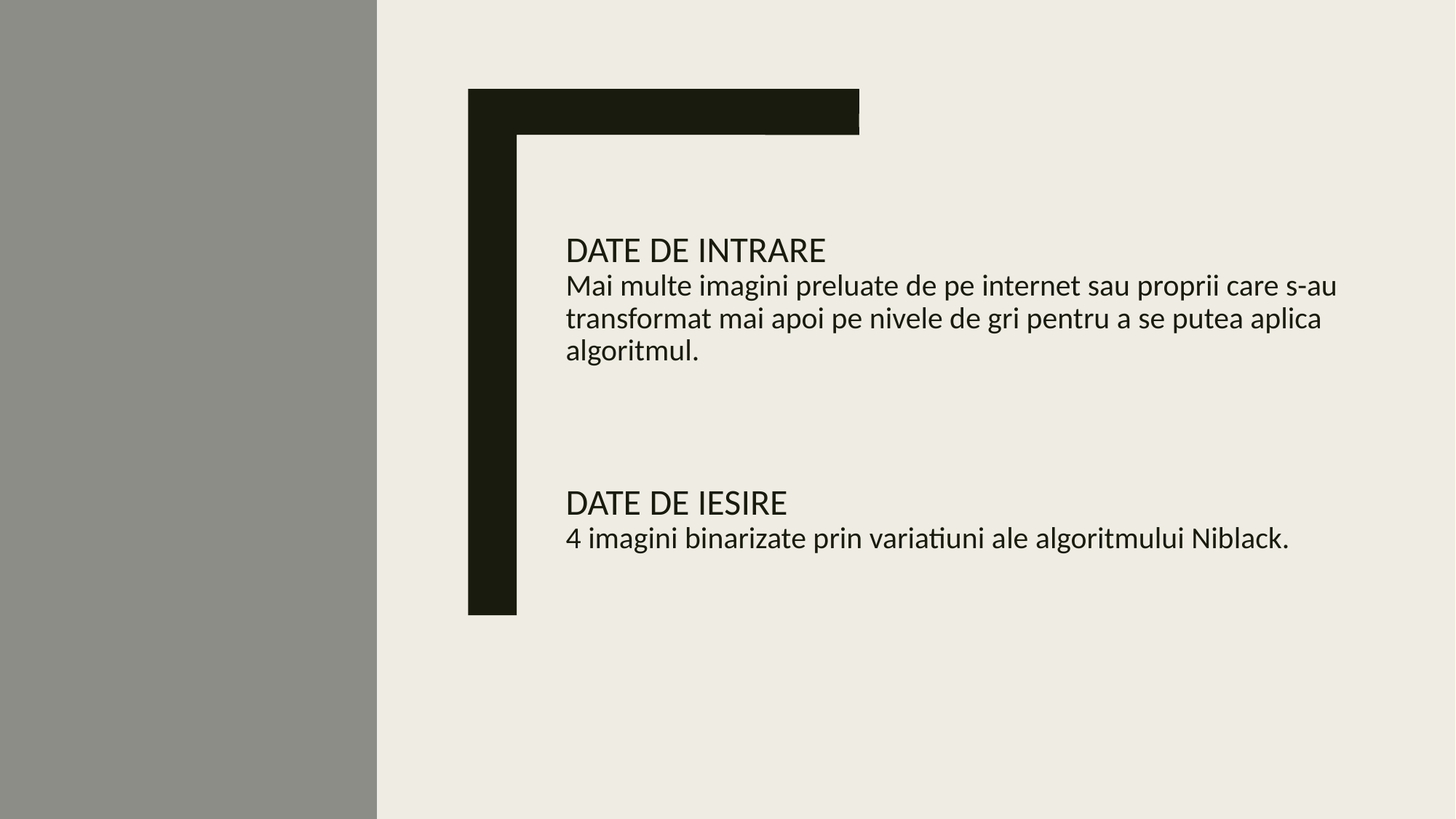

# Date de intrare Mai multe imagini preluate de pe internet sau proprii care s-au transformat mai apoi pe nivele de gri pentru a se putea aplica algoritmul. Date de iesire 4 imagini binarizate prin variatiuni ale algoritmului Niblack.